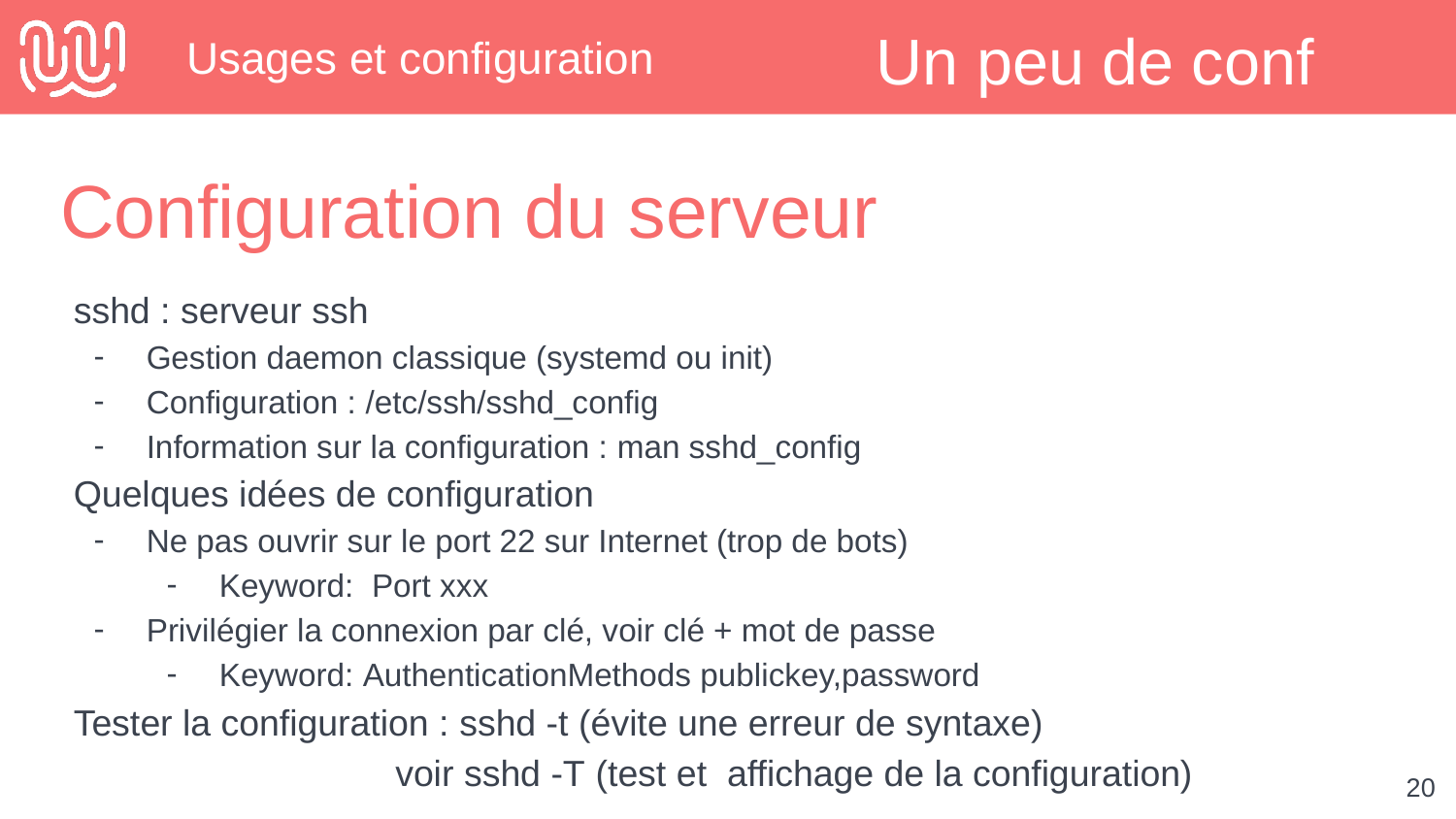

# Usages et configuration
Un peu de conf
Configuration du serveur
sshd : serveur ssh
Gestion daemon classique (systemd ou init)
Configuration : /etc/ssh/sshd_config
Information sur la configuration : man sshd_config
Quelques idées de configuration
Ne pas ouvrir sur le port 22 sur Internet (trop de bots)
Keyword:  Port xxx
Privilégier la connexion par clé, voir clé + mot de passe
Keyword: AuthenticationMethods publickey,password
Tester la configuration : sshd -t (évite une erreur de syntaxe)
   voir sshd -T (test et  affichage de la configuration)
20